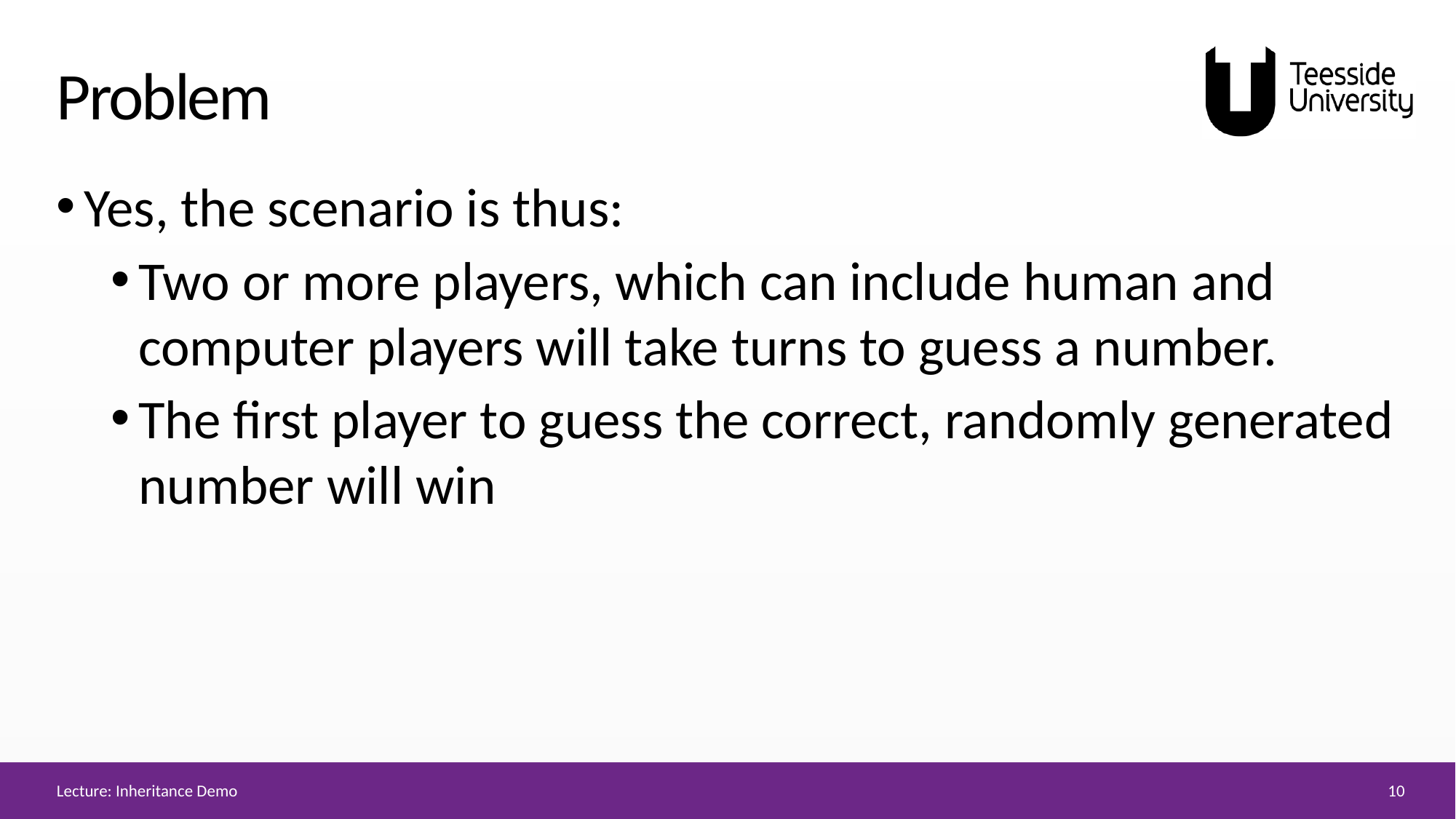

# Problem
Yes, the scenario is thus:
Two or more players, which can include human and computer players will take turns to guess a number.
The first player to guess the correct, randomly generated number will win

10
Lecture: Inheritance Demo